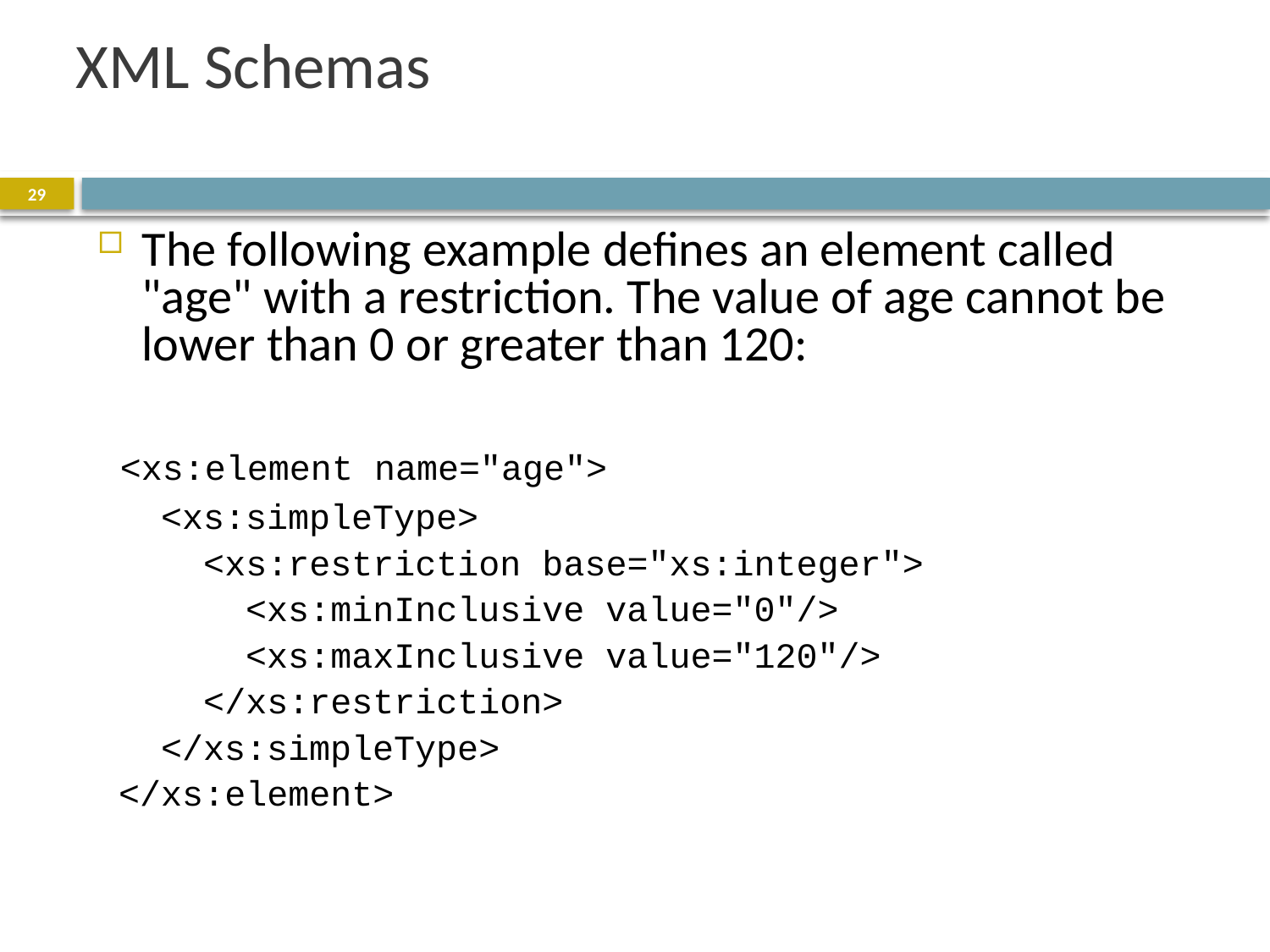

# XML Schemas
29
The following example defines an element called "age" with a restriction. The value of age cannot be lower than 0 or greater than 120:

  <xs:element name="age">
   <xs:simpleType>
     <xs:restriction base="xs:integer">
       <xs:minInclusive value="0"/>
       <xs:maxInclusive value="120"/>
     </xs:restriction>
   </xs:simpleType>
 </xs:element>